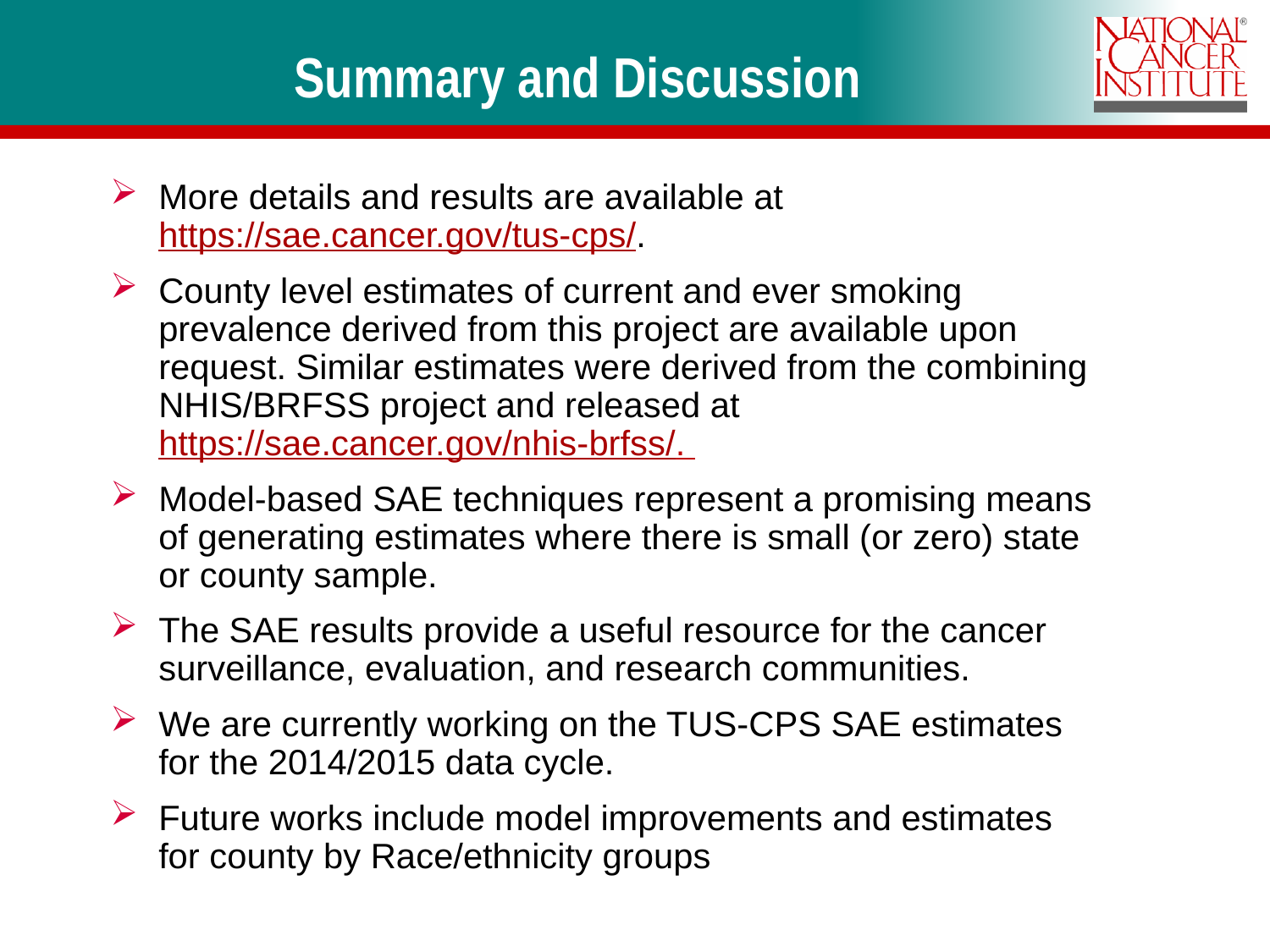

# Summary and Discussion
More details and results are available at https://sae.cancer.gov/tus-cps/.
County level estimates of current and ever smoking prevalence derived from this project are available upon request. Similar estimates were derived from the combining NHIS/BRFSS project and released at https://sae.cancer.gov/nhis-brfss/.
Model-based SAE techniques represent a promising means of generating estimates where there is small (or zero) state or county sample.
The SAE results provide a useful resource for the cancer surveillance, evaluation, and research communities.
We are currently working on the TUS-CPS SAE estimates for the 2014/2015 data cycle.
Future works include model improvements and estimates for county by Race/ethnicity groups